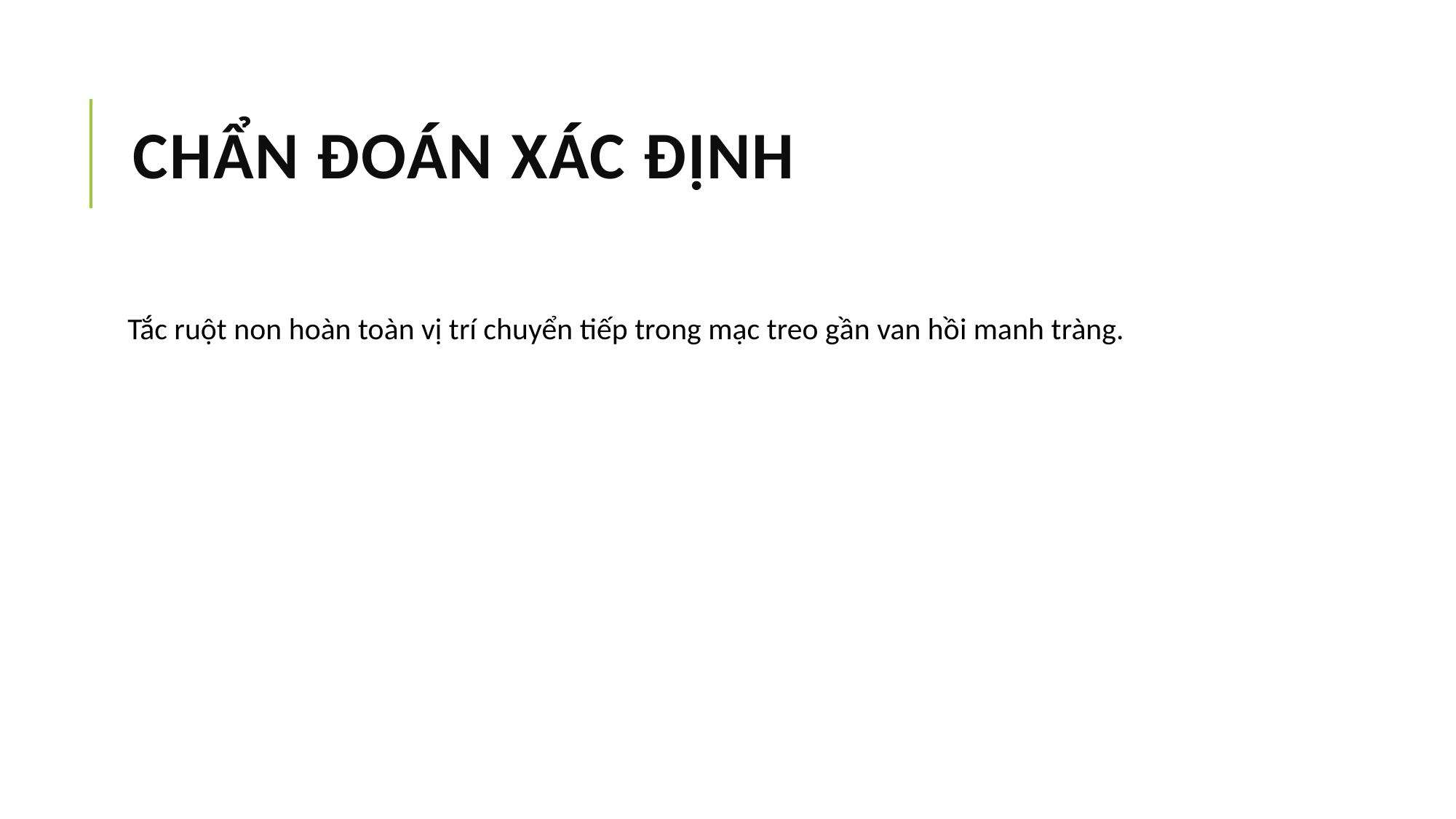

# CHẨN ĐOÁN XÁC ĐỊNH
Tắc ruột non hoàn toàn vị trí chuyển tiếp trong mạc treo gần van hồi manh tràng.